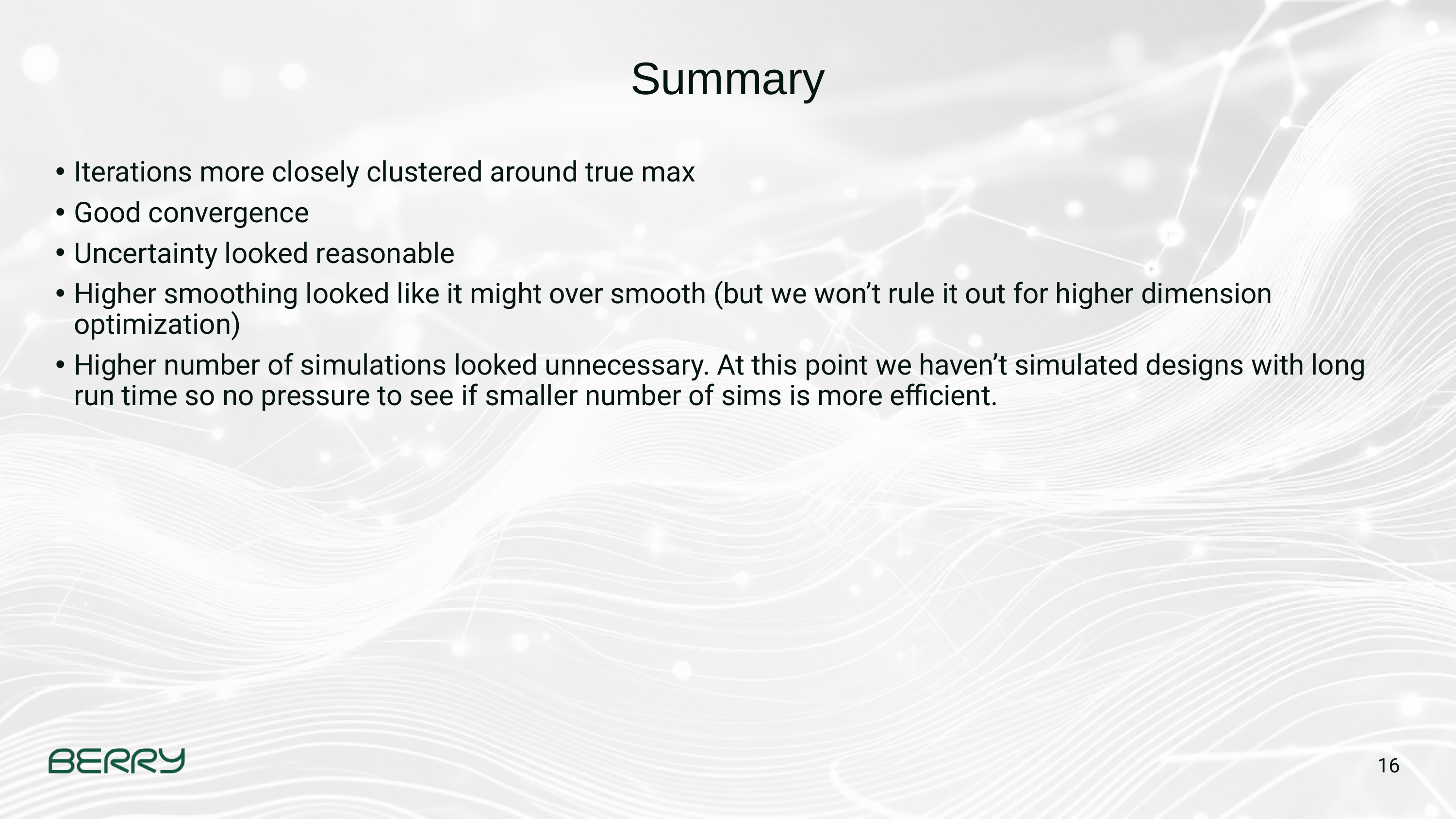

# Summary
Iterations more closely clustered around true max
Good convergence
Uncertainty looked reasonable
Higher smoothing looked like it might over smooth (but we won’t rule it out for higher dimension optimization)
Higher number of simulations looked unnecessary. At this point we haven’t simulated designs with long run time so no pressure to see if smaller number of sims is more efficient.